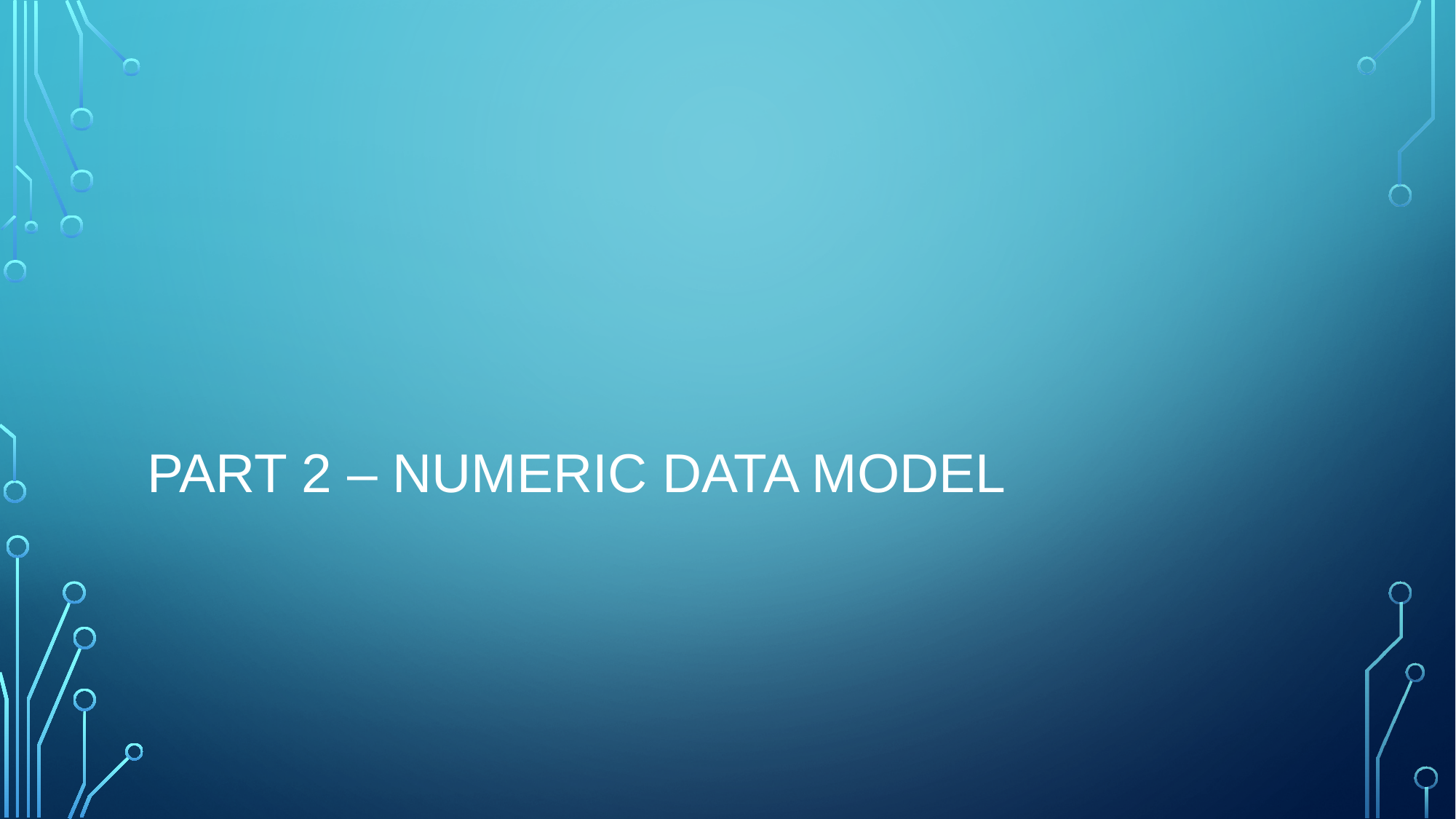

# Part 2 – Numeric Data Model